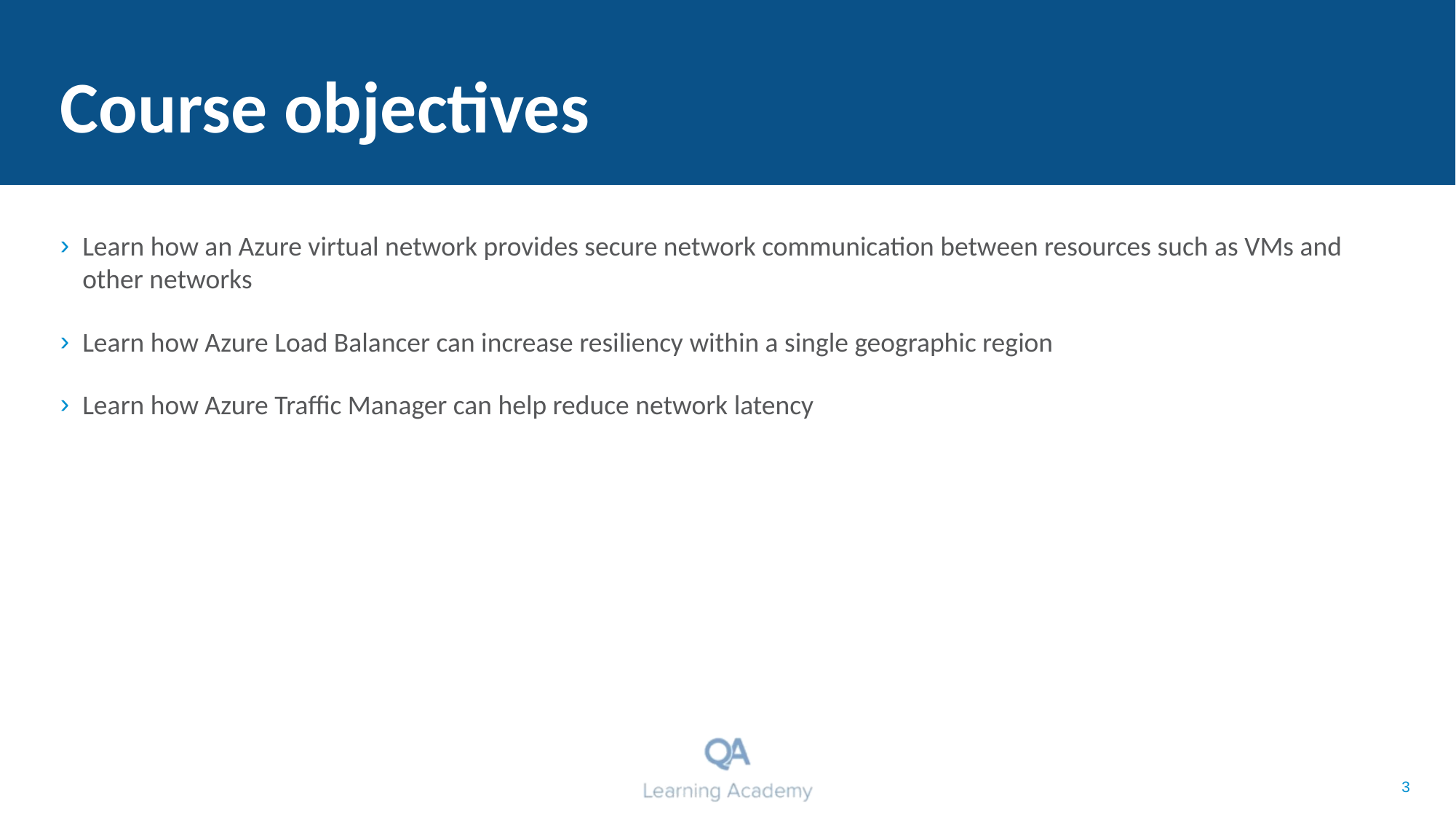

# Course objectives
Learn how an Azure virtual network provides secure network communication between resources such as VMs and other networks
Learn how Azure Load Balancer can increase resiliency within a single geographic region
Learn how Azure Traffic Manager can help reduce network latency